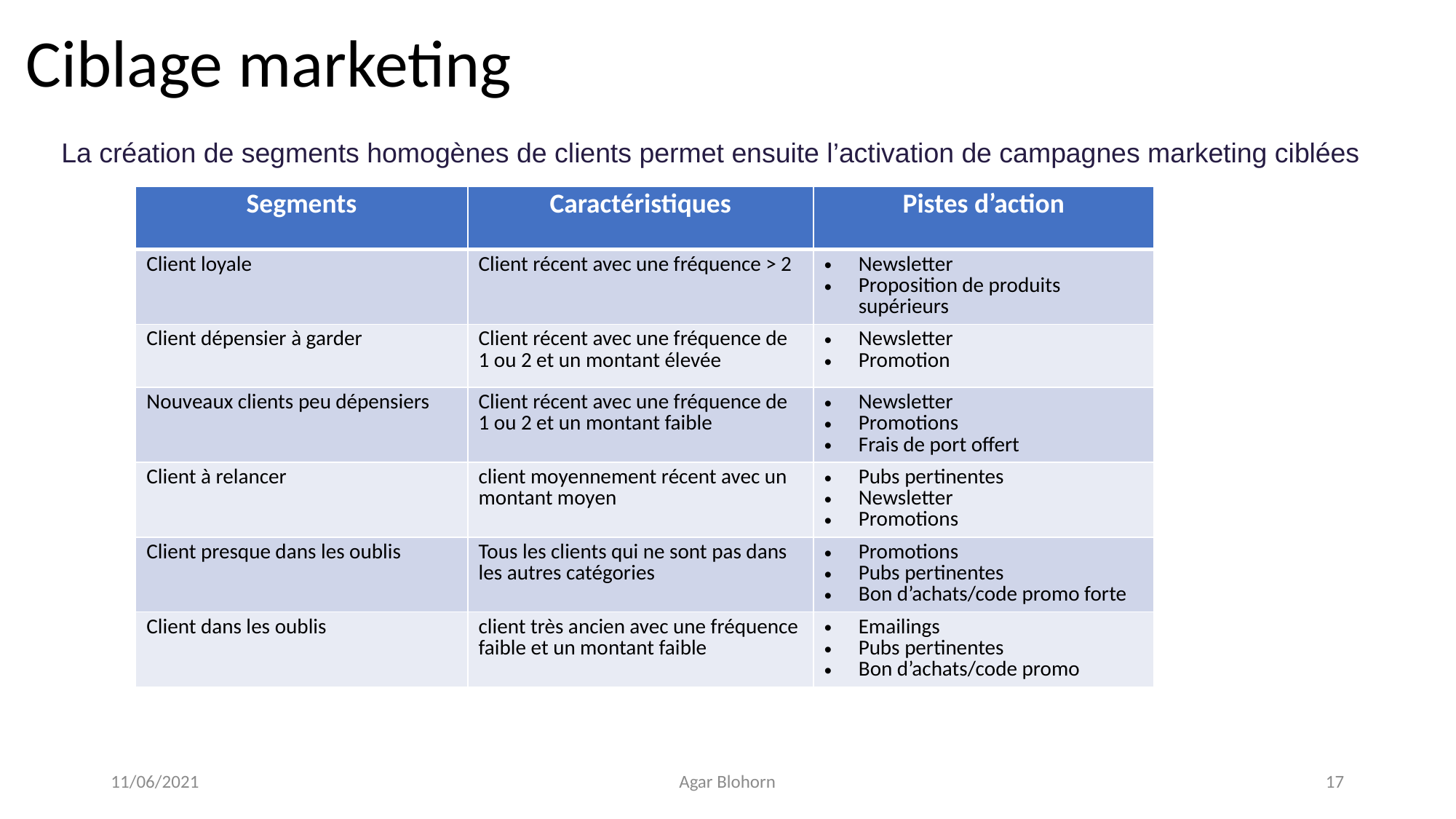

# Ciblage marketing
La création de segments homogènes de clients permet ensuite l’activation de campagnes marketing ciblées
| Segments | Caractéristiques | Pistes d’action |
| --- | --- | --- |
| Client loyale | Client récent avec une fréquence > 2 | Newsletter Proposition de produits supérieurs |
| Client dépensier à garder | Client récent avec une fréquence de 1 ou 2 et un montant élevée | Newsletter Promotion |
| Nouveaux clients peu dépensiers | Client récent avec une fréquence de 1 ou 2 et un montant faible | Newsletter Promotions Frais de port offert |
| Client à relancer | client moyennement récent avec un montant moyen | Pubs pertinentes Newsletter Promotions |
| Client presque dans les oublis | Tous les clients qui ne sont pas dans les autres catégories | Promotions Pubs pertinentes Bon d’achats/code promo forte |
| Client dans les oublis | client très ancien avec une fréquence faible et un montant faible | Emailings Pubs pertinentes Bon d’achats/code promo |
11/06/2021
Agar Blohorn
17